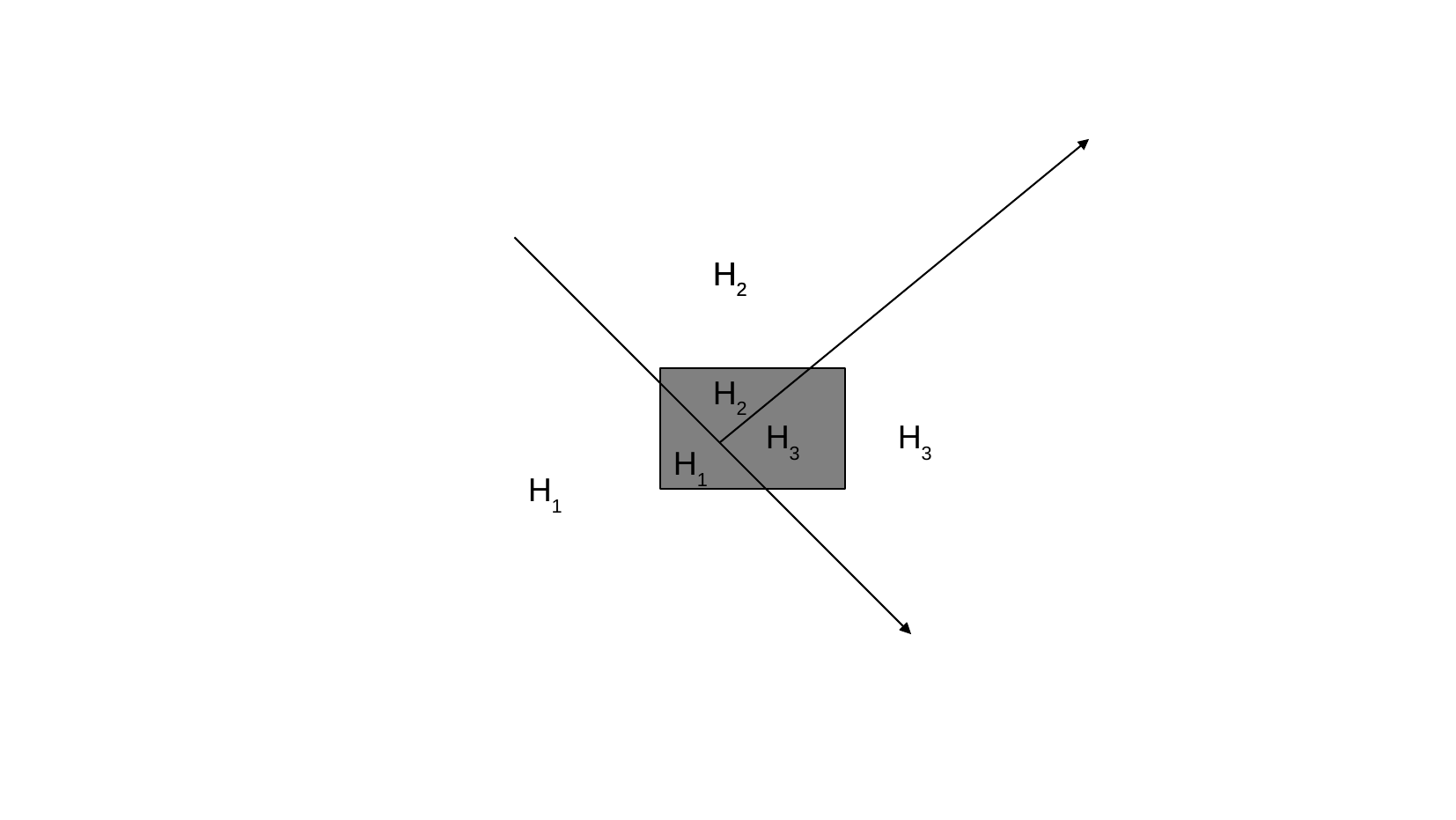

H2
H2
H2

H3
H3
H1
H1